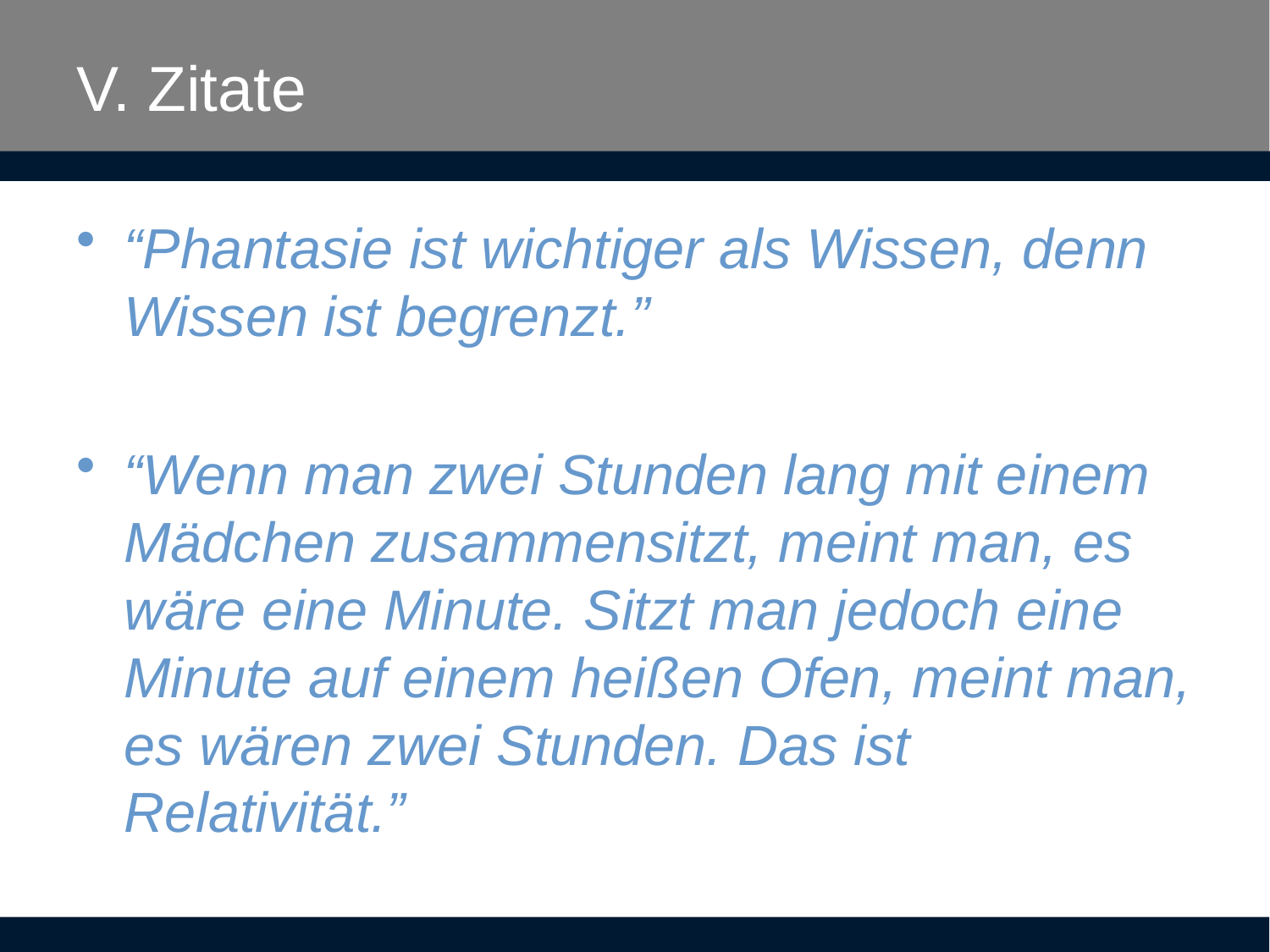

# V. Zitate
“Phantasie ist wichtiger als Wissen, denn Wissen ist begrenzt.”

“Wenn man zwei Stunden lang mit einem Mädchen zusammensitzt, meint man, es wäre eine Minute. Sitzt man jedoch eine Minute auf einem heißen Ofen, meint man, es wären zwei Stunden. Das ist Relativität.”